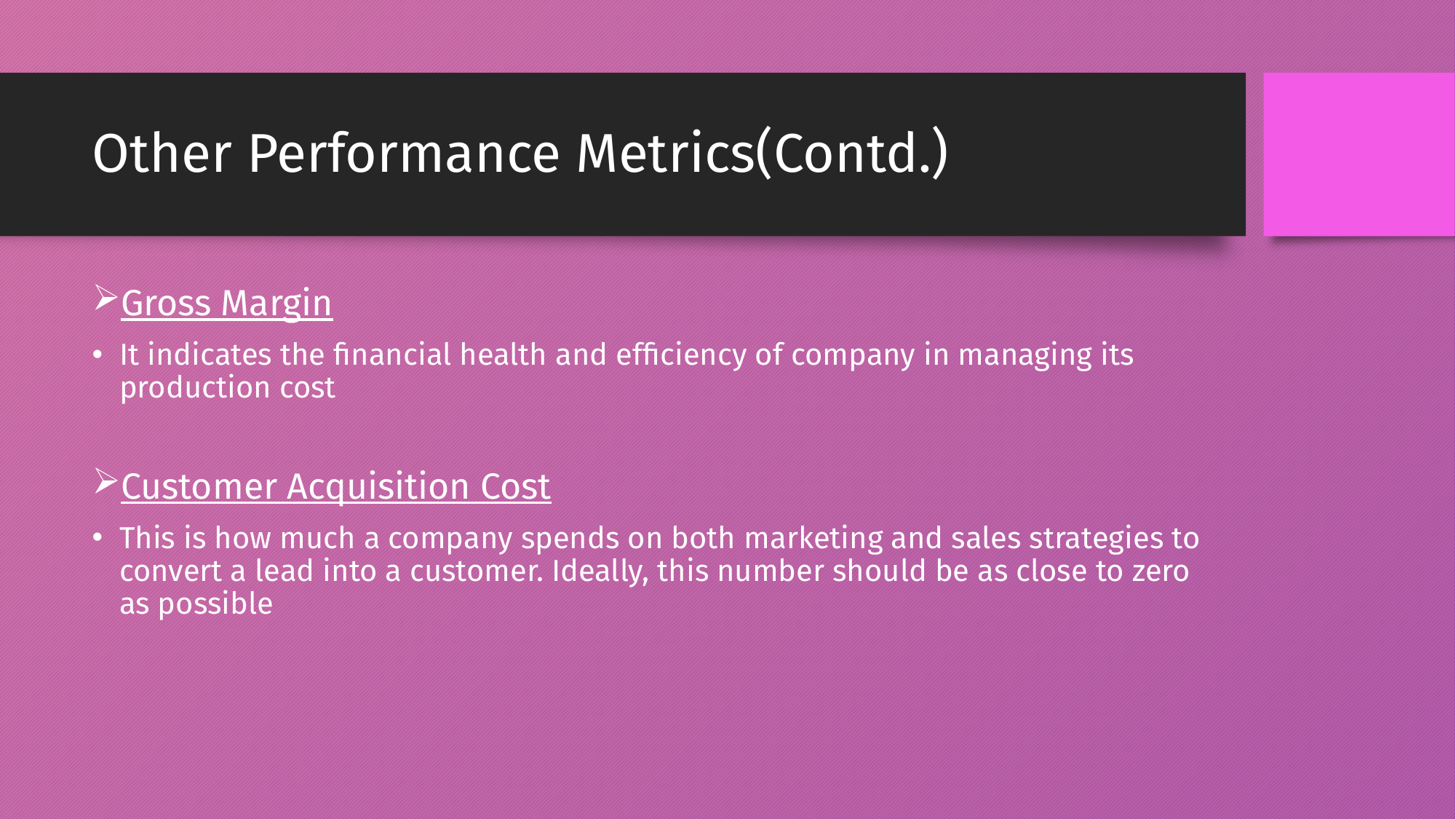

# Other Performance Metrics(Contd.)
Gross Margin
It indicates the financial health and efficiency of company in managing its production cost

Customer Acquisition Cost
This is how much a company spends on both marketing and sales strategies to convert a lead into a customer. Ideally, this number should be as close to zero as possible